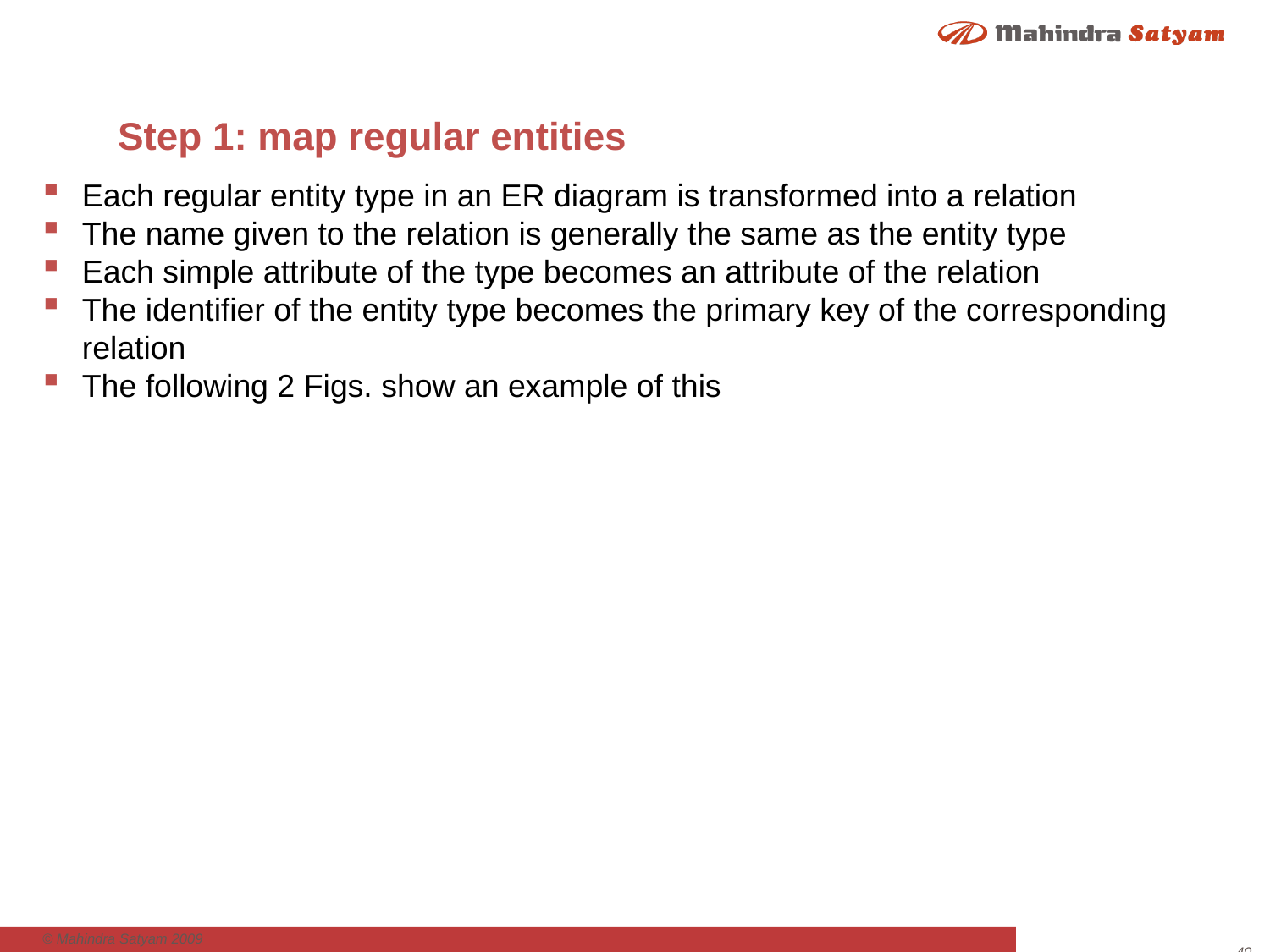

# Step 1: map regular entities
Each regular entity type in an ER diagram is transformed into a relation
The name given to the relation is generally the same as the entity type
Each simple attribute of the type becomes an attribute of the relation
The identifier of the entity type becomes the primary key of the corresponding relation
The following 2 Figs. show an example of this